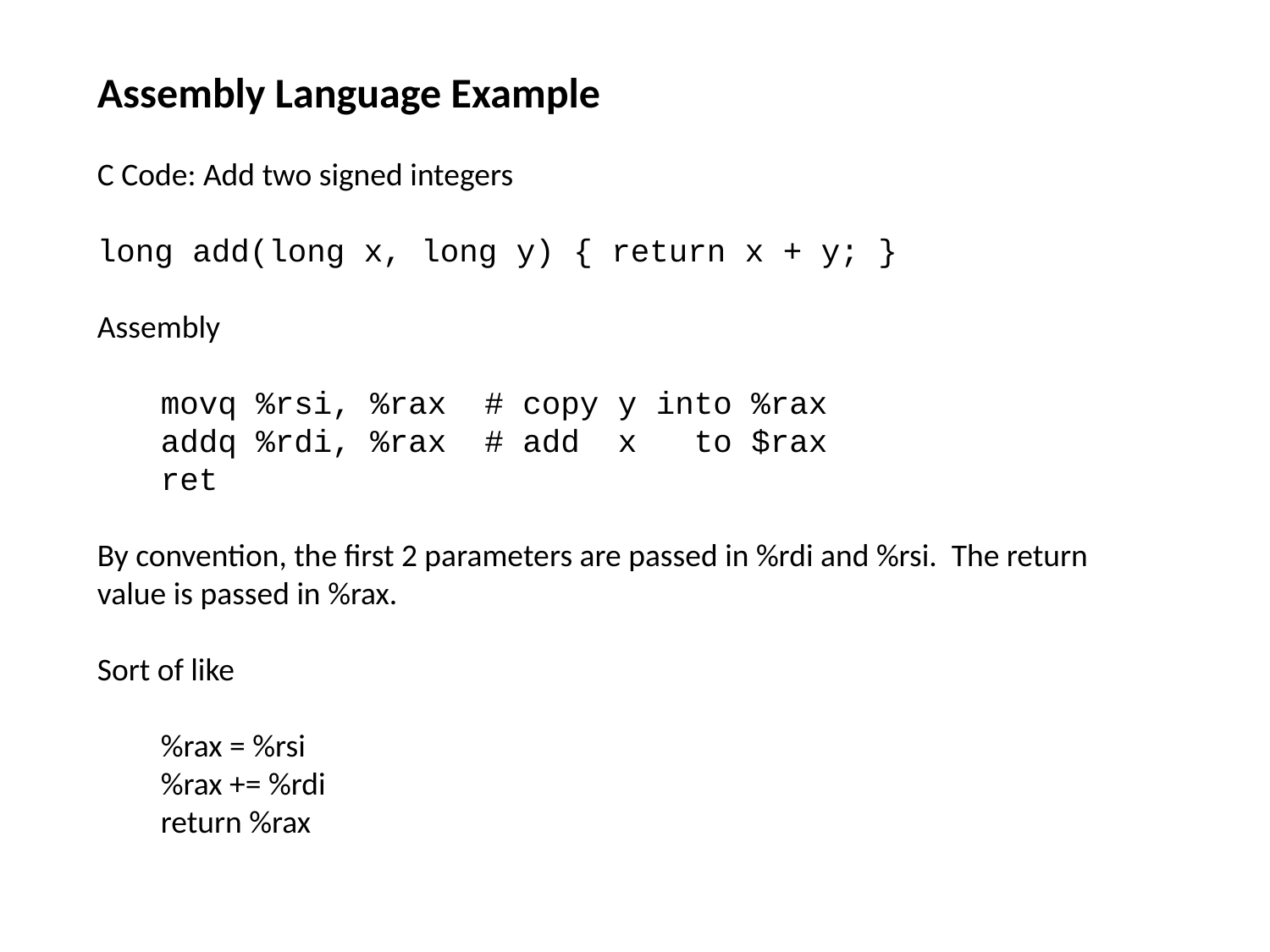

Assembly Language Example

C Code: Add two signed integers

long add(long x, long y) { return x + y; }

Assembly

movq %rsi, %rax  # copy y into %rax
addq %rdi, %rax  # add  x   to $rax
ret

By convention, the first 2 parameters are passed in %rdi and %rsi.  The return value is passed in %rax.

Sort of like

%rax = %rsi
%rax += %rdi
return %rax